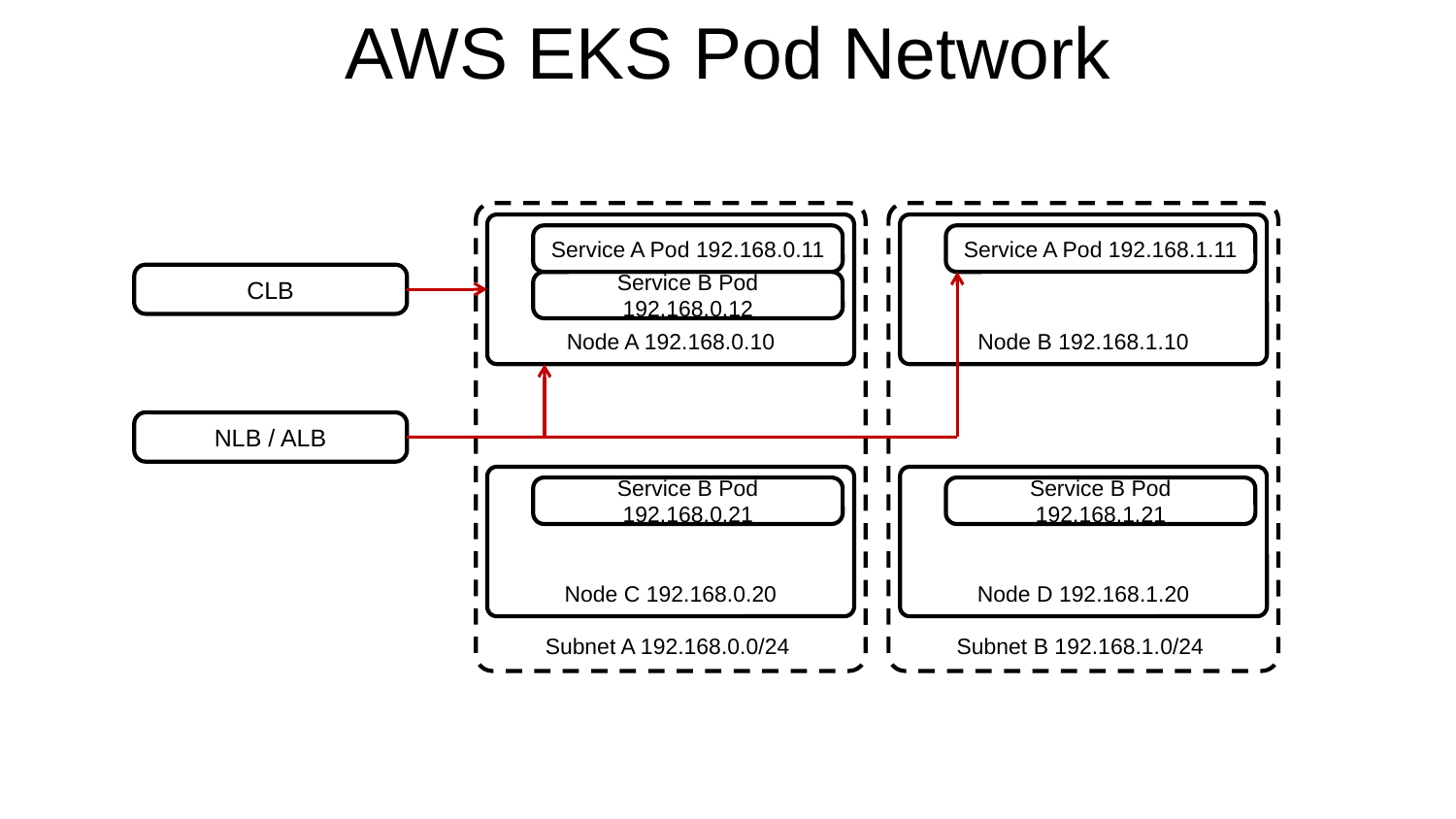

# AWS EKS Pod Network
Subnet A 192.168.0.0/24
Subnet B 192.168.1.0/24
Node A 192.168.0.10
Node B 192.168.1.10
Service A Pod 192.168.0.11
Service A Pod 192.168.1.11
CLB
Service B Pod 192.168.0.12
NLB / ALB
Node C 192.168.0.20
Node D 192.168.1.20
Service B Pod 192.168.0.21
Service B Pod 192.168.1.21